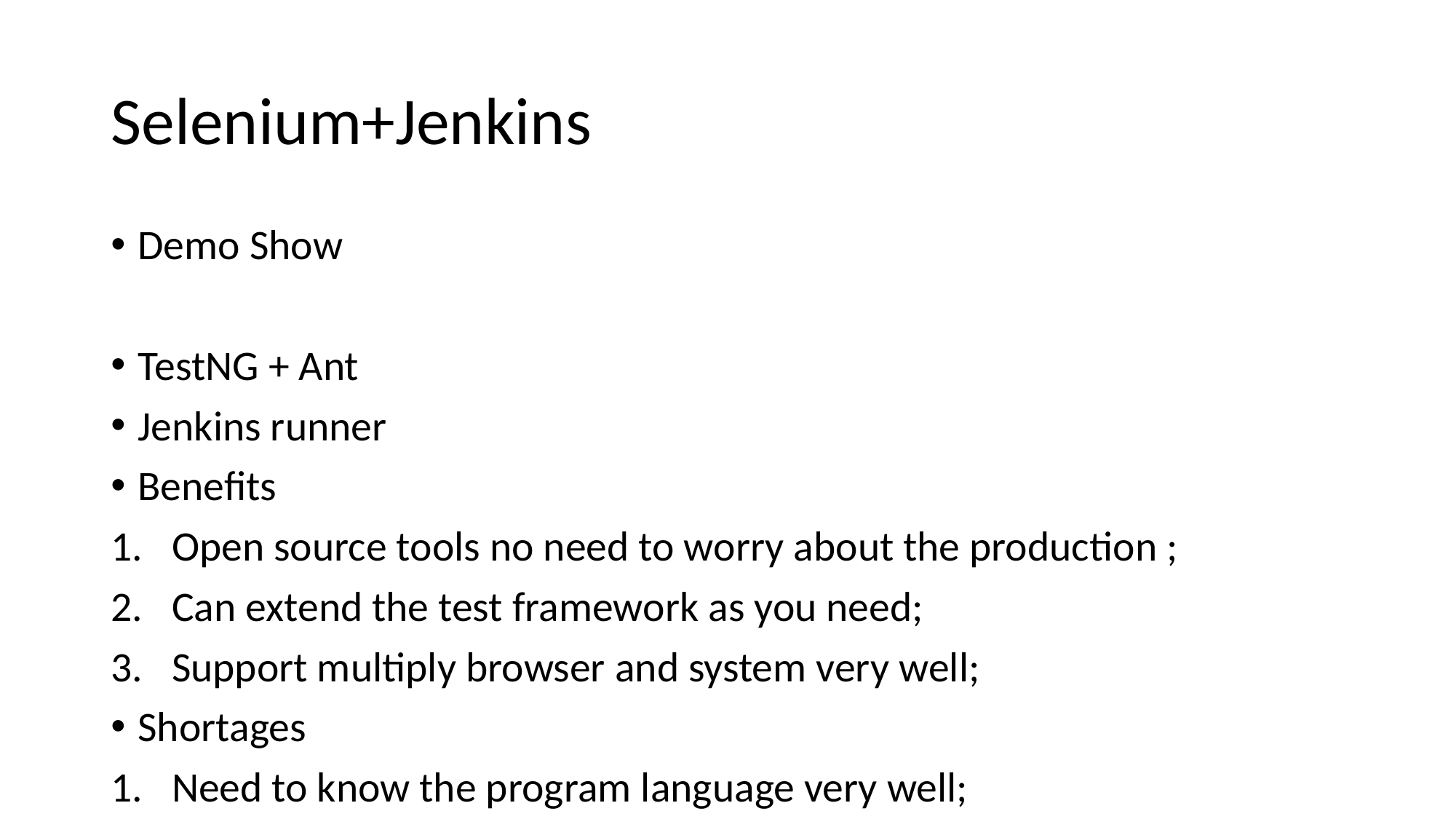

# Selenium+Jenkins
Demo Show

TestNG + Ant
Jenkins runner
Benefits
Open source tools no need to worry about the production ;
Can extend the test framework as you need;
Support multiply browser and system very well;
Shortages
Need to know the program language very well;